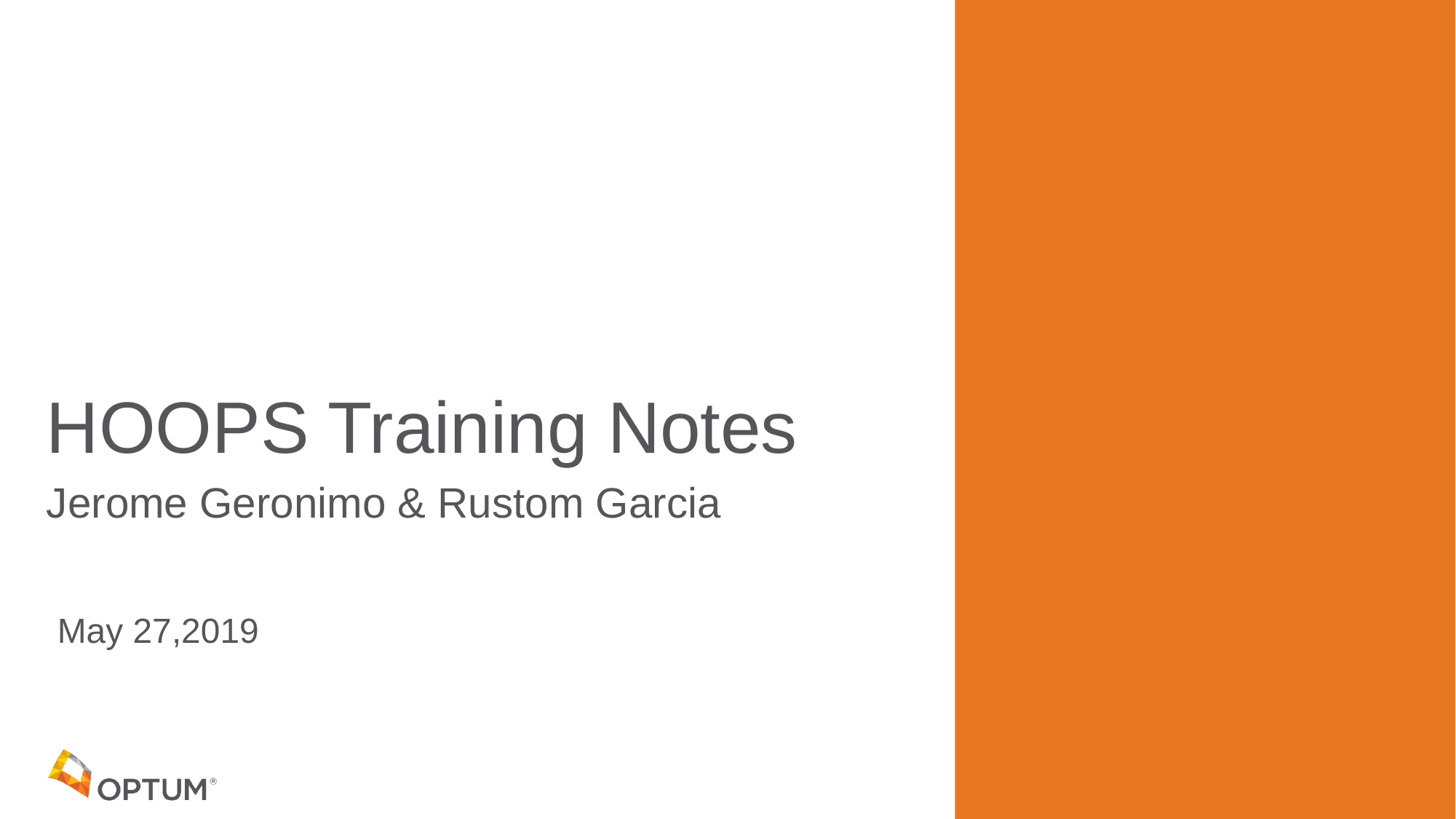

HOOPS Training Notes
Jerome Geronimo & Rustom Garcia
May 27,2019